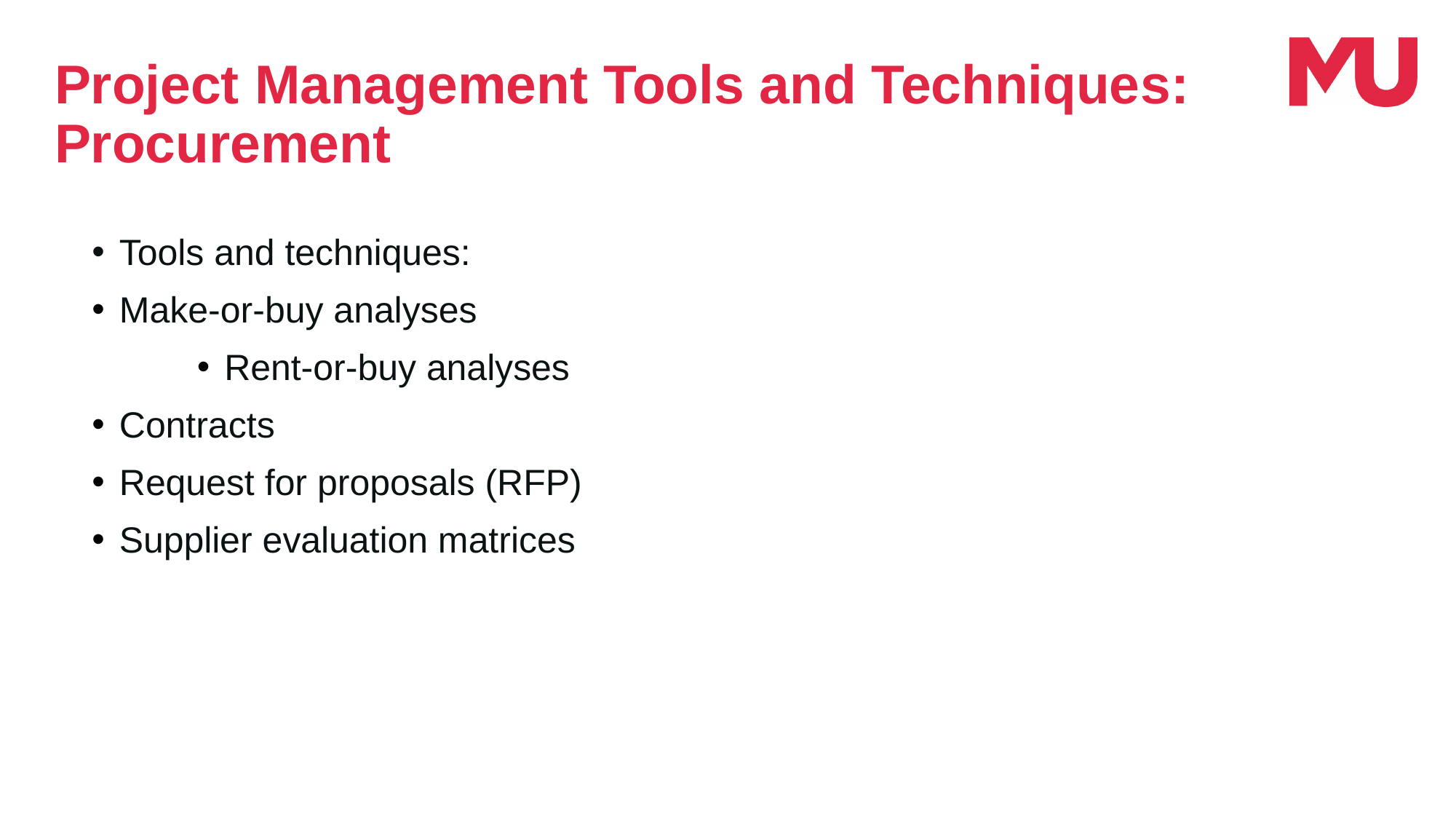

Project Management Tools and Techniques: Procurement
Tools and techniques:
Make-or-buy analyses
Rent-or-buy analyses
Contracts
Request for proposals (RFP)
Supplier evaluation matrices